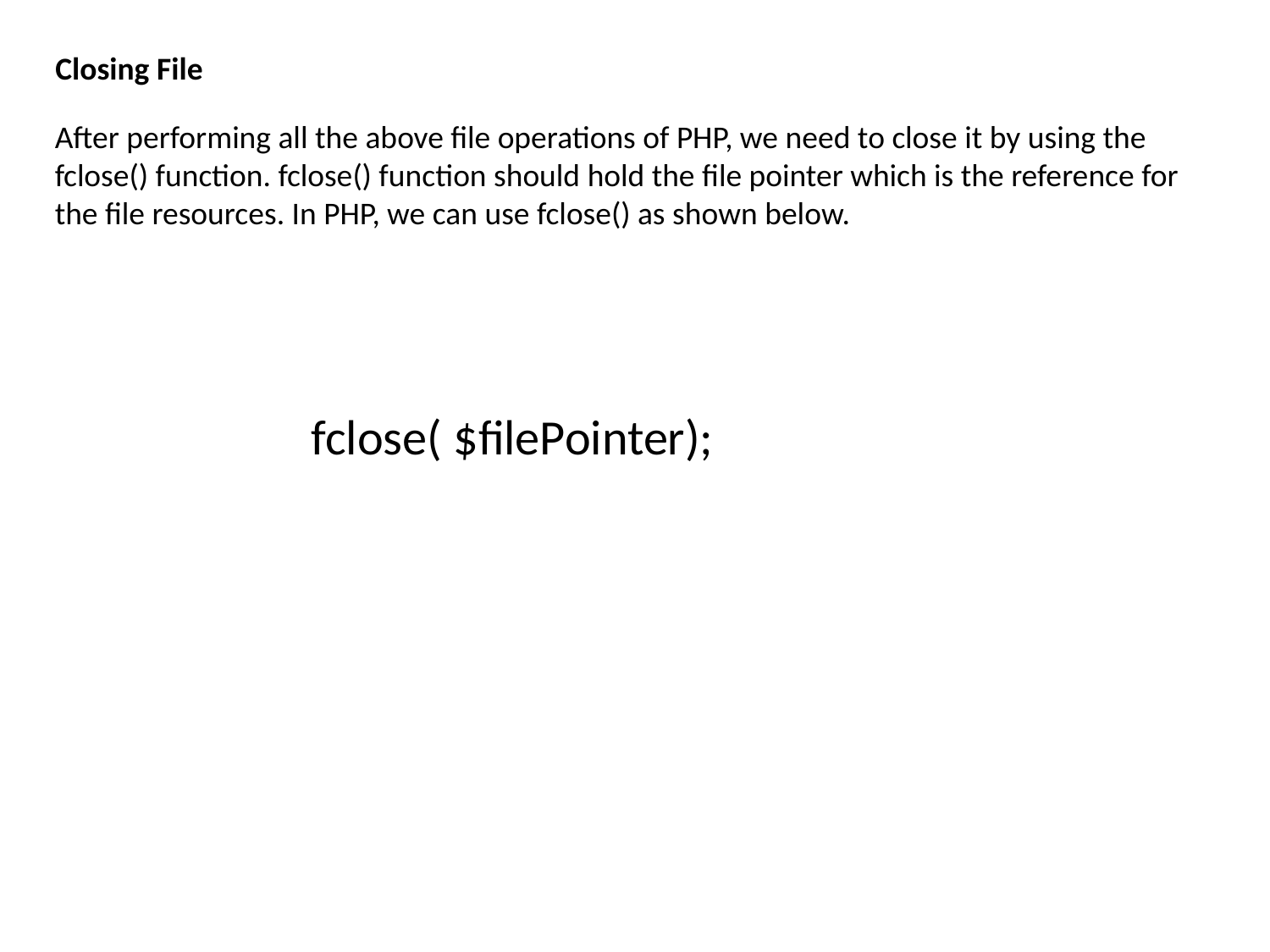

Closing File
After performing all the above file operations of PHP, we need to close it by using the fclose() function. fclose() function should hold the file pointer which is the reference for the file resources. In PHP, we can use fclose() as shown below.
fclose( $filePointer);